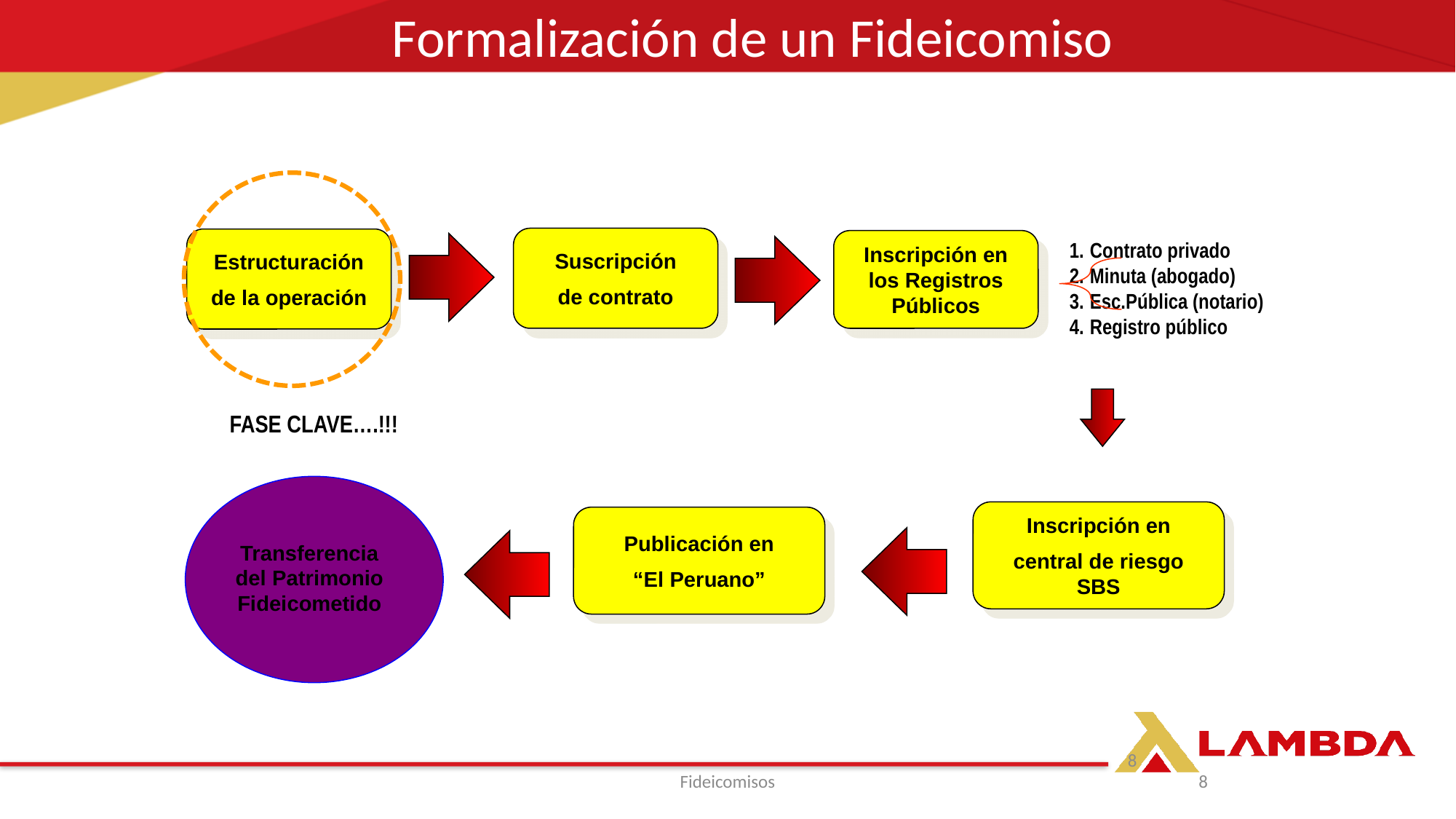

Formalización de un Fideicomiso

Suscripción
de contrato
Estructuración
de la operación
Inscripción en los Registros Públicos
Contrato privado
Minuta (abogado)
Esc.Pública (notario)
Registro público

FASE CLAVE….!!!

Inscripción en
central de riesgo SBS
Publicación en
“El Peruano”

Transferencia del Patrimonio Fideicometido
8
Fideicomisos
8